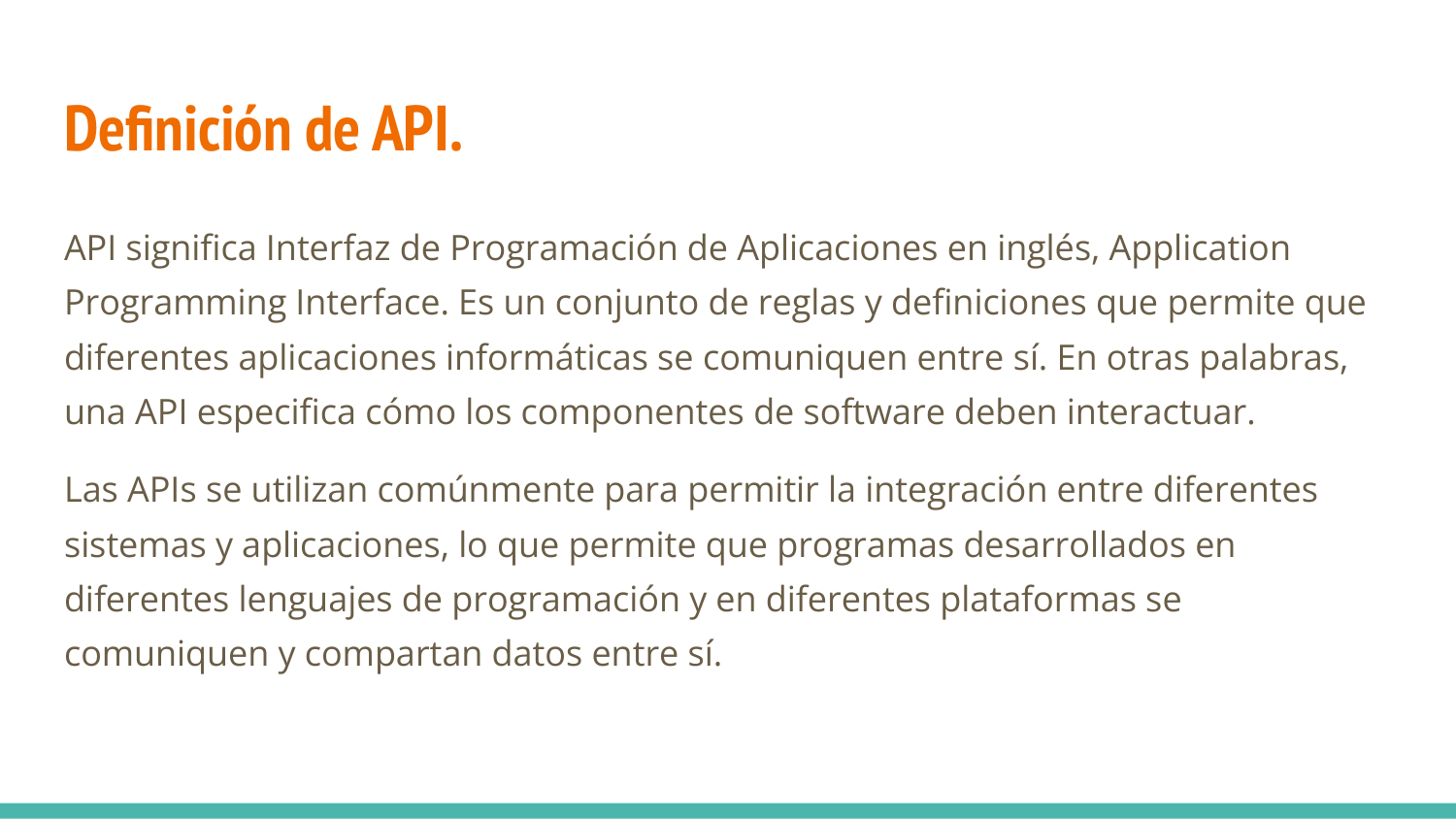

# Definición de API.
API significa Interfaz de Programación de Aplicaciones en inglés, Application Programming Interface. Es un conjunto de reglas y definiciones que permite que diferentes aplicaciones informáticas se comuniquen entre sí. En otras palabras, una API especifica cómo los componentes de software deben interactuar.
Las APIs se utilizan comúnmente para permitir la integración entre diferentes sistemas y aplicaciones, lo que permite que programas desarrollados en diferentes lenguajes de programación y en diferentes plataformas se comuniquen y compartan datos entre sí.